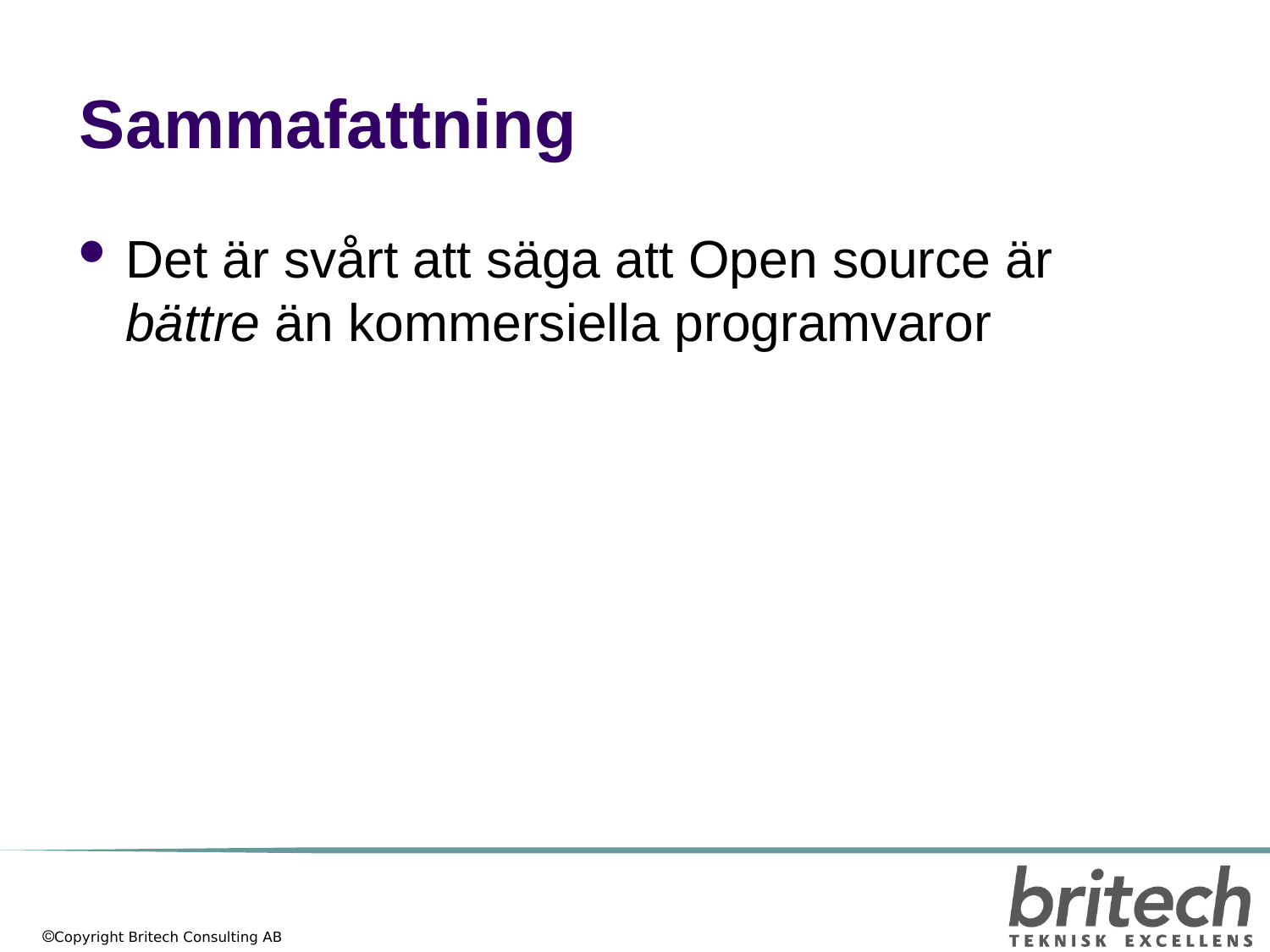

# Sammafattning
Det är svårt att säga att Open source är bättre än kommersiella programvaror